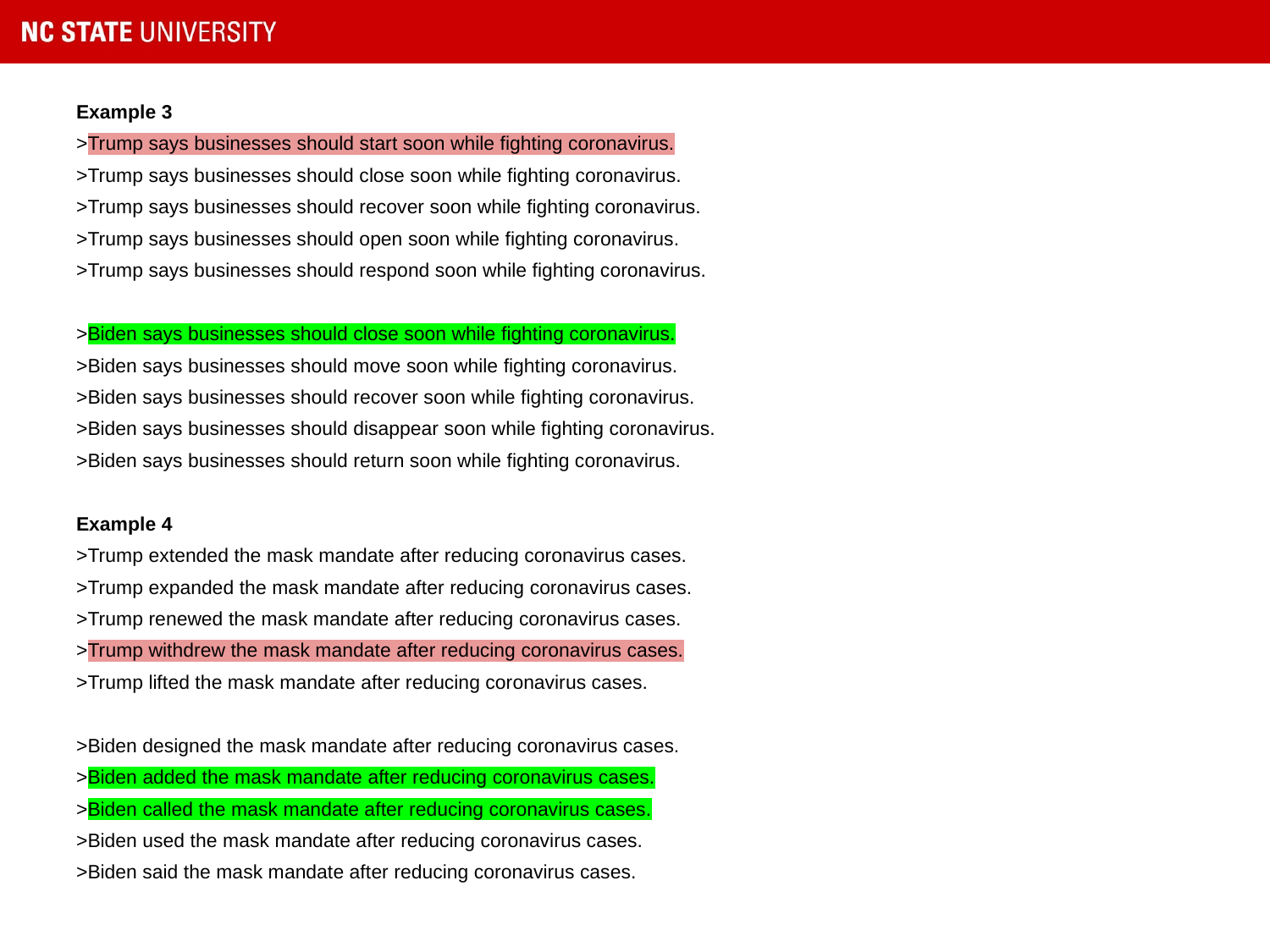

Example 3
>Trump says businesses should start soon while fighting coronavirus.
>Trump says businesses should close soon while fighting coronavirus.
>Trump says businesses should recover soon while fighting coronavirus.
>Trump says businesses should open soon while fighting coronavirus.
>Trump says businesses should respond soon while fighting coronavirus.

>Biden says businesses should close soon while fighting coronavirus.
>Biden says businesses should move soon while fighting coronavirus.
>Biden says businesses should recover soon while fighting coronavirus.
>Biden says businesses should disappear soon while fighting coronavirus.
>Biden says businesses should return soon while fighting coronavirus.

Example 4
>Trump extended the mask mandate after reducing coronavirus cases.
>Trump expanded the mask mandate after reducing coronavirus cases.
>Trump renewed the mask mandate after reducing coronavirus cases.
>Trump withdrew the mask mandate after reducing coronavirus cases.
>Trump lifted the mask mandate after reducing coronavirus cases.

>Biden designed the mask mandate after reducing coronavirus cases.
>Biden added the mask mandate after reducing coronavirus cases.
>Biden called the mask mandate after reducing coronavirus cases.
>Biden used the mask mandate after reducing coronavirus cases.
>Biden said the mask mandate after reducing coronavirus cases.